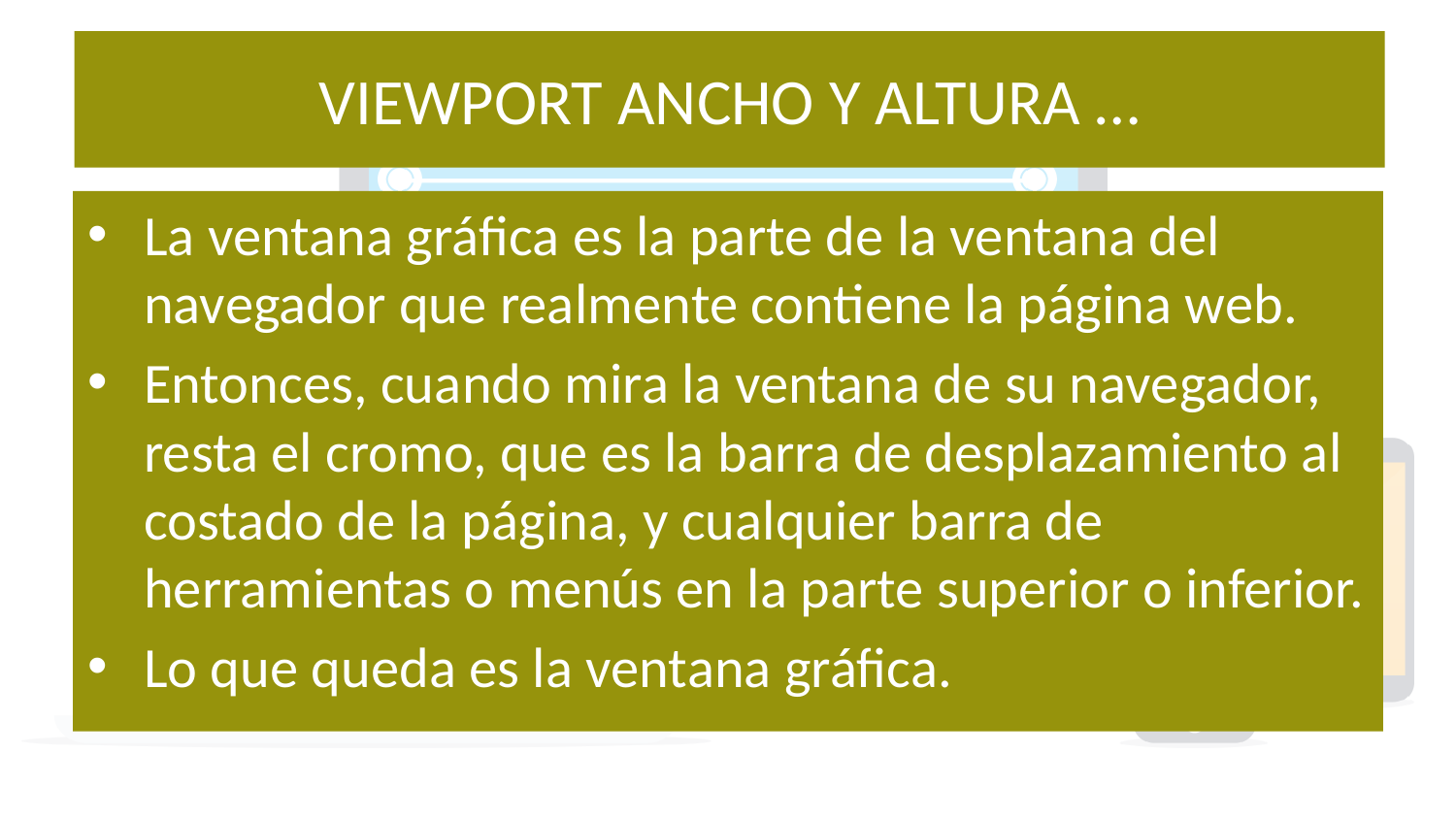

# VIEWPORT ANCHO Y ALTURA …
La ventana gráfica es la parte de la ventana del navegador que realmente contiene la página web.
Entonces, cuando mira la ventana de su navegador, resta el cromo, que es la barra de desplazamiento al costado de la página, y cualquier barra de herramientas o menús en la parte superior o inferior.
Lo que queda es la ventana gráfica.